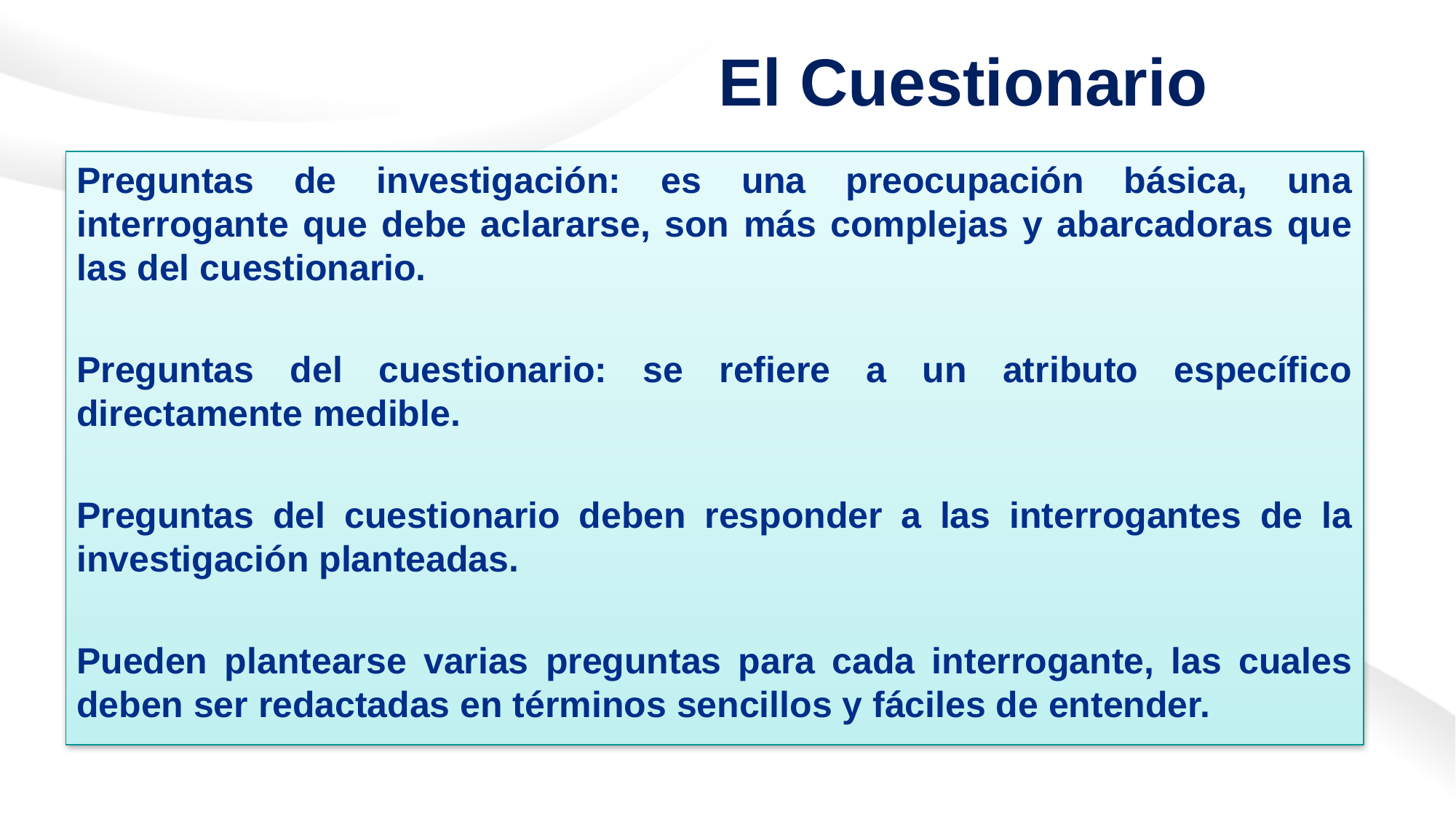

# El Cuestionario
Preguntas de investigación: es una preocupación básica, una interrogante que debe aclararse, son más complejas y abarcadoras que las del cuestionario.

Preguntas del cuestionario: se refiere a un atributo específico directamente medible.

Preguntas del cuestionario deben responder a las interrogantes de la investigación planteadas.

Pueden plantearse varias preguntas para cada interrogante, las cuales deben ser redactadas en términos sencillos y fáciles de entender.